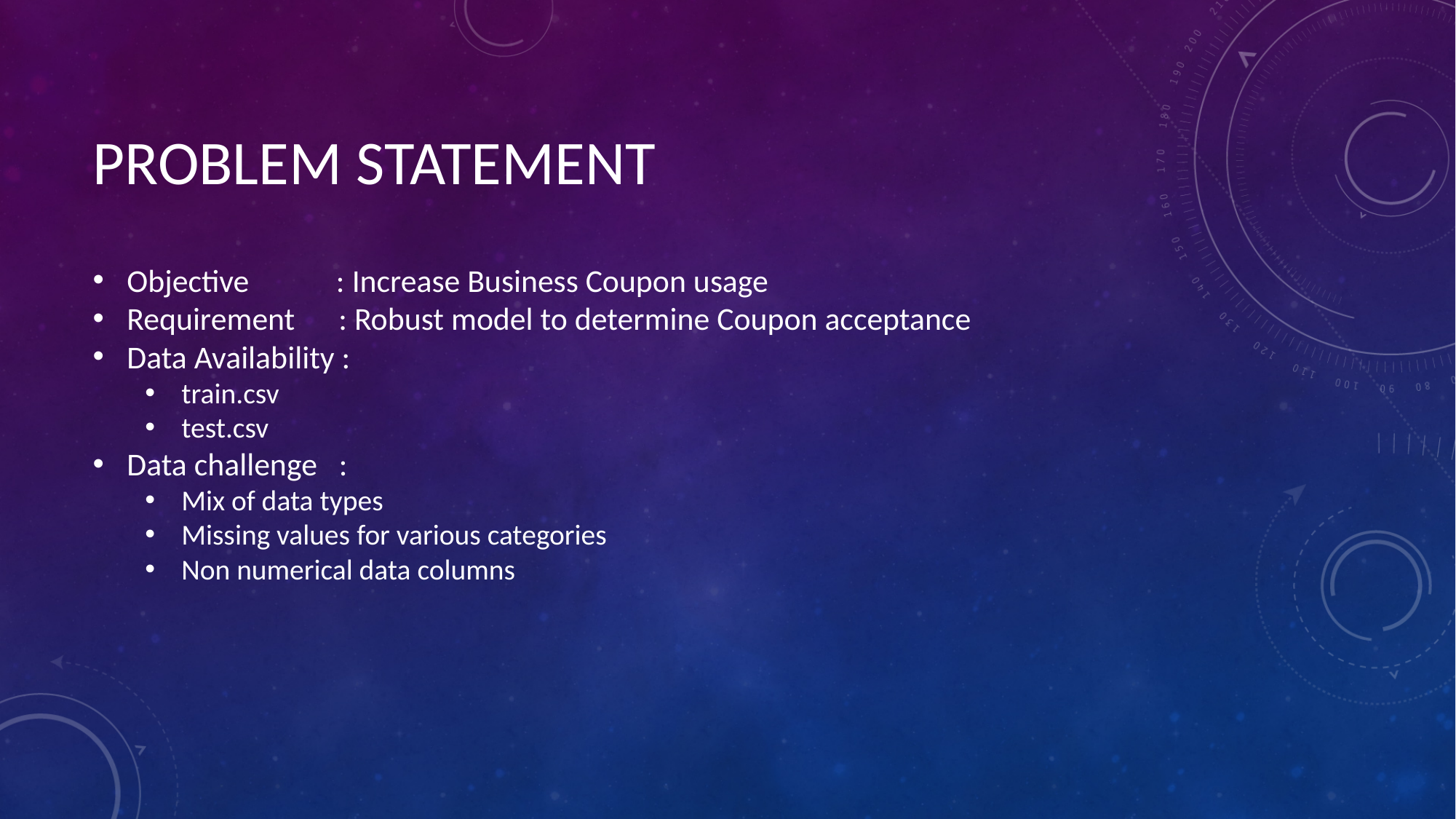

# PROBLEM STATEMENT
Objective            : Increase Business Coupon usage
Requirement      : Robust model to determine Coupon acceptance
Data Availability :
train.csv
test.csv
Data challenge   :
Mix of data types
Missing values for various categories
Non numerical data columns